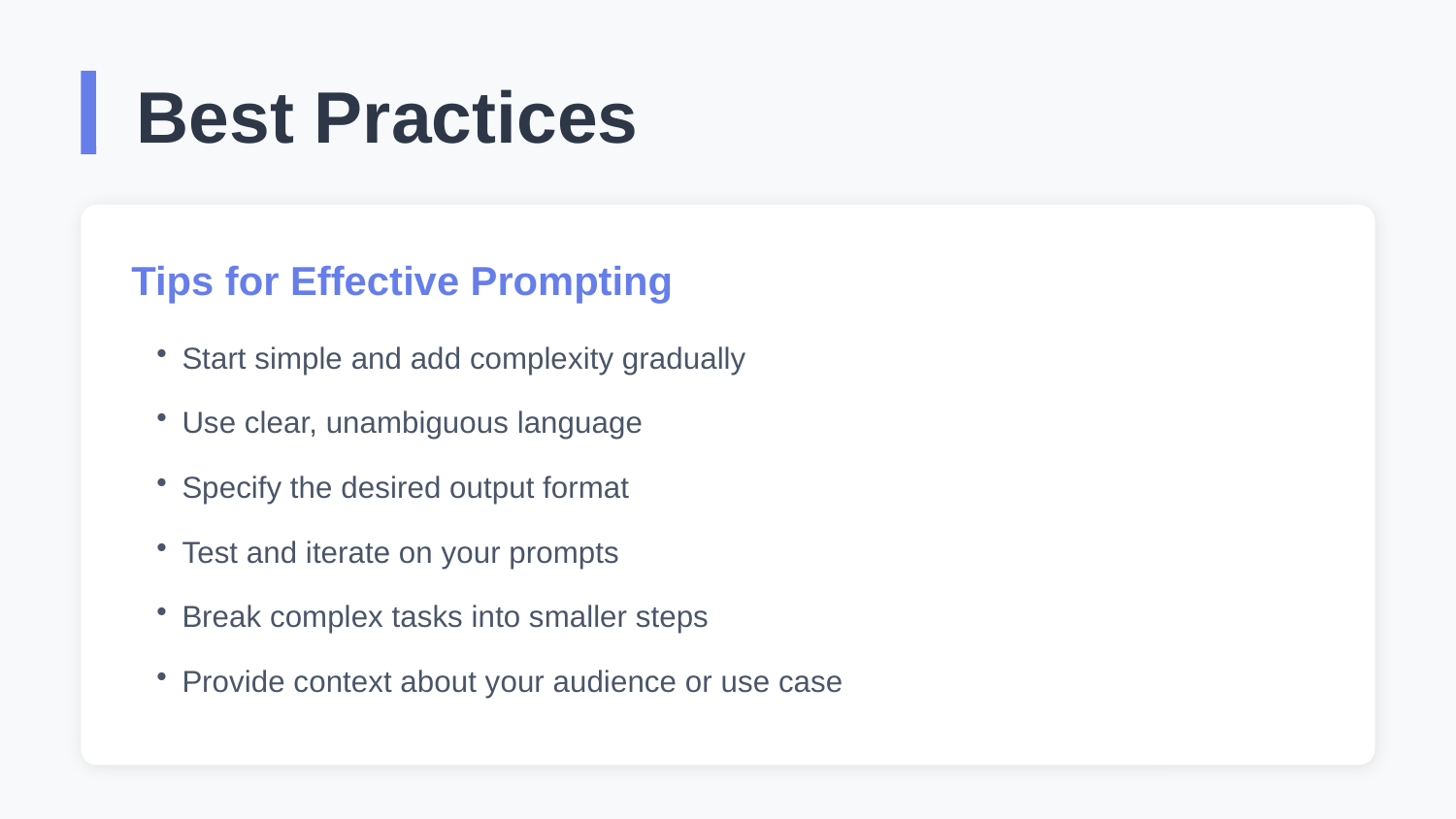

Best Practices

Tips for Effective Prompting
Start simple and add complexity gradually
Use clear, unambiguous language
Specify the desired output format
Test and iterate on your prompts
Break complex tasks into smaller steps
Provide context about your audience or use case